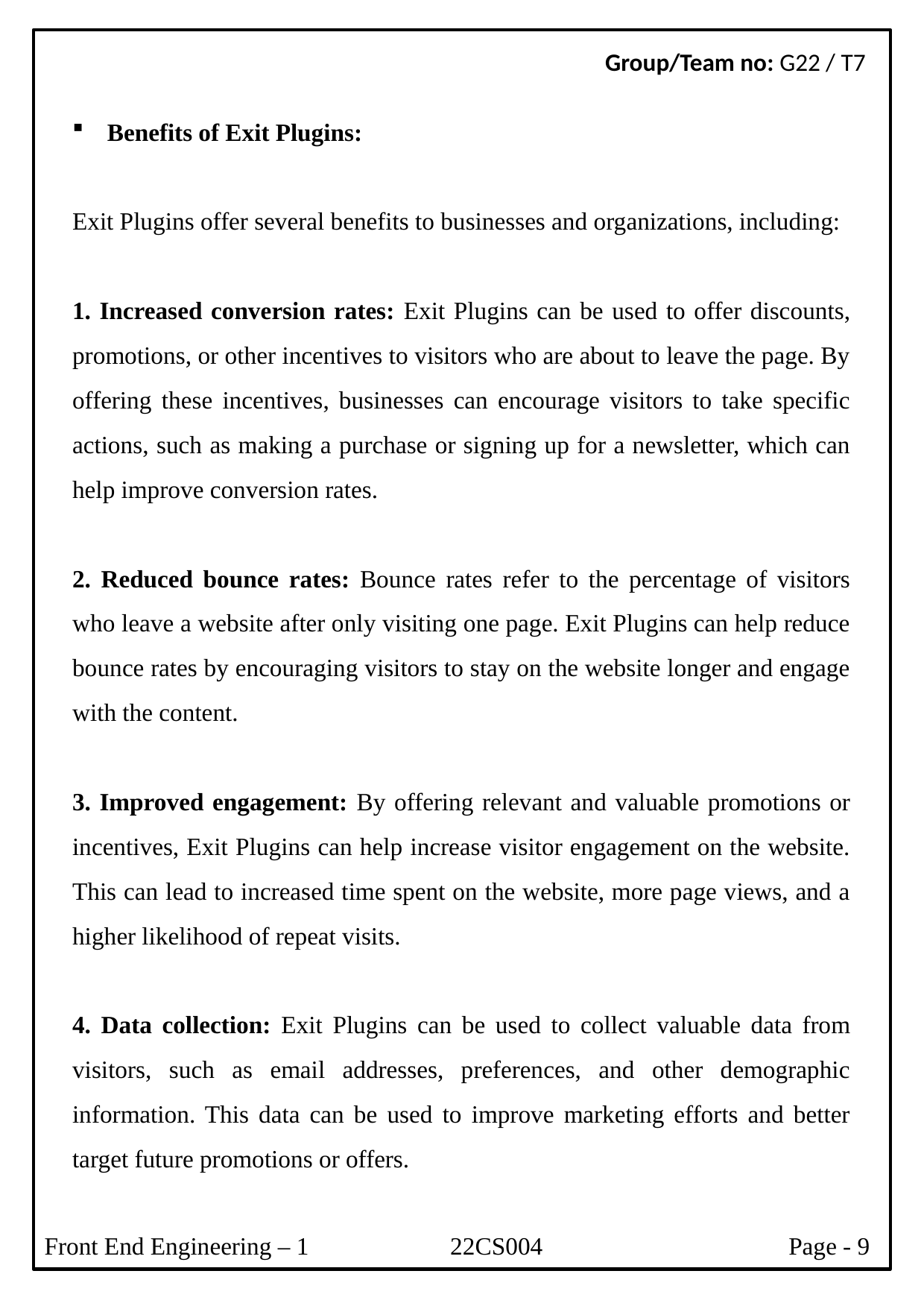

Group/Team no: G22 / T7
Benefits of Exit Plugins:

Exit Plugins offer several benefits to businesses and organizations, including:

 Increased conversion rates: Exit Plugins can be used to offer discounts, promotions, or other incentives to visitors who are about to leave the page. By offering these incentives, businesses can encourage visitors to take specific actions, such as making a purchase or signing up for a newsletter, which can help improve conversion rates.

 Reduced bounce rates: Bounce rates refer to the percentage of visitors who leave a website after only visiting one page. Exit Plugins can help reduce bounce rates by encouraging visitors to stay on the website longer and engage with the content.

 Improved engagement: By offering relevant and valuable promotions or incentives, Exit Plugins can help increase visitor engagement on the website. This can lead to increased time spent on the website, more page views, and a higher likelihood of repeat visits.

 Data collection: Exit Plugins can be used to collect valuable data from visitors, such as email addresses, preferences, and other demographic information. This data can be used to improve marketing efforts and better target future promotions or offers.

Front End Engineering – 1                       22CS004                                        Page - 9